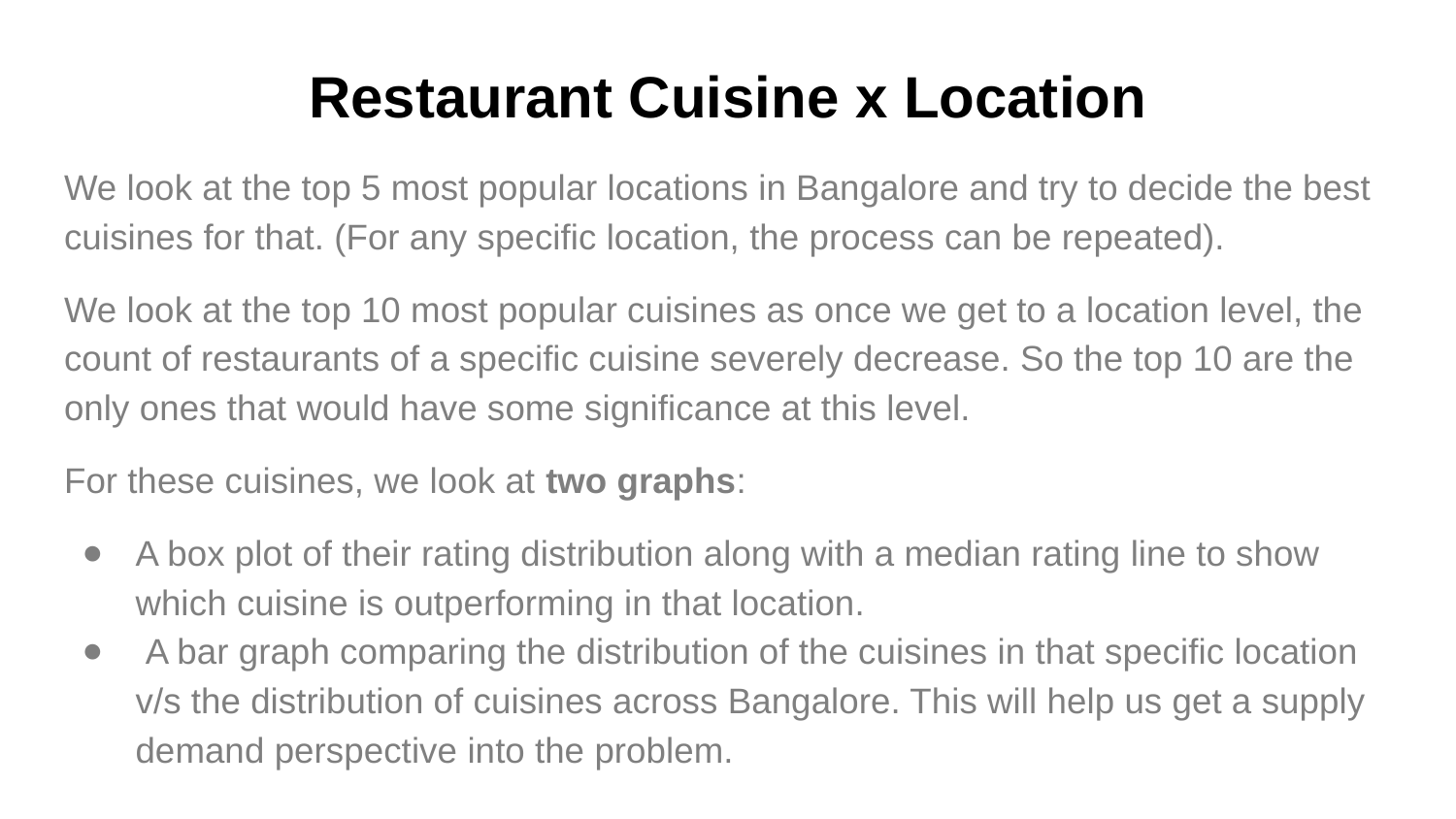

# Restaurant Cuisine x Location
We look at the top 5 most popular locations in Bangalore and try to decide the best cuisines for that. (For any specific location, the process can be repeated).
We look at the top 10 most popular cuisines as once we get to a location level, the count of restaurants of a specific cuisine severely decrease. So the top 10 are the only ones that would have some significance at this level.
For these cuisines, we look at two graphs:
A box plot of their rating distribution along with a median rating line to show which cuisine is outperforming in that location.
 A bar graph comparing the distribution of the cuisines in that specific location v/s the distribution of cuisines across Bangalore. This will help us get a supply demand perspective into the problem.